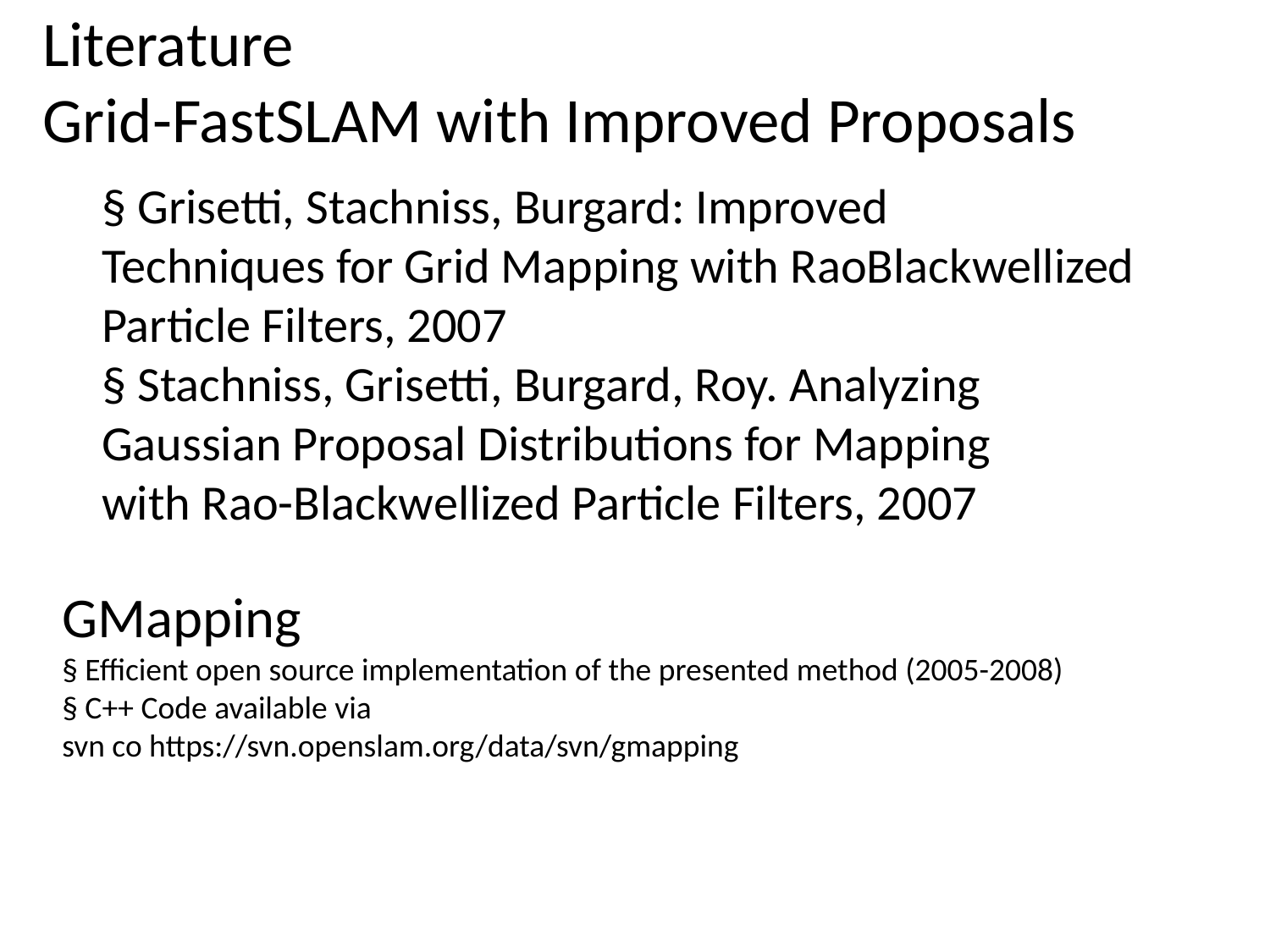

# Literature Grid-FastSLAM with Improved Proposals
§ Grisetti, Stachniss, Burgard: Improved
Techniques for Grid Mapping with RaoBlackwellized Particle Filters, 2007
§ Stachniss, Grisetti, Burgard, Roy. Analyzing
Gaussian Proposal Distributions for Mapping
with Rao-Blackwellized Particle Filters, 2007
GMapping
§ Efficient open source implementation of the presented method (2005-2008)
§ C++ Code available via
svn co https://svn.openslam.org/data/svn/gmapping